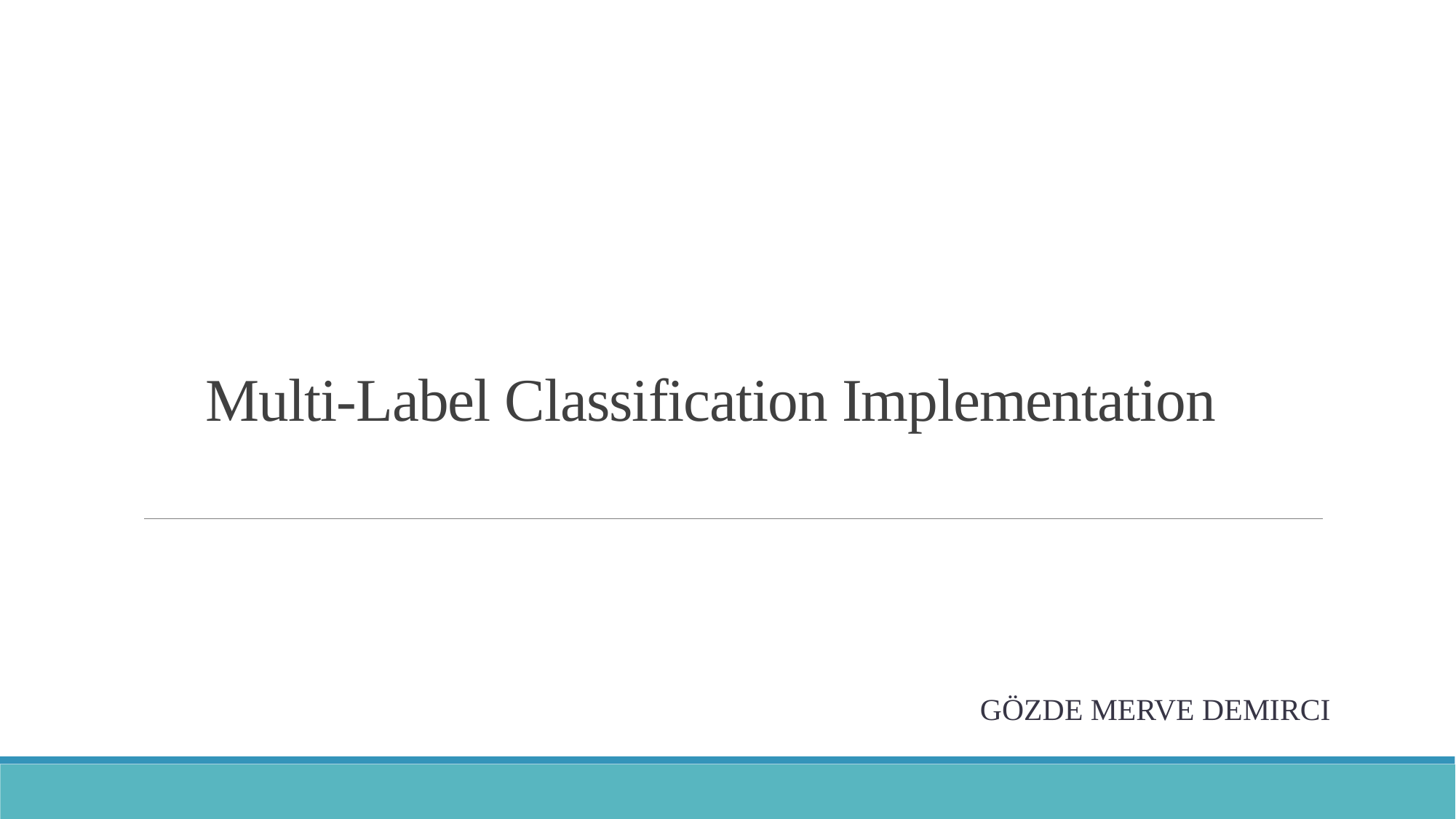

# Multi-Label Classification Implementation

Gözde merve demırcı